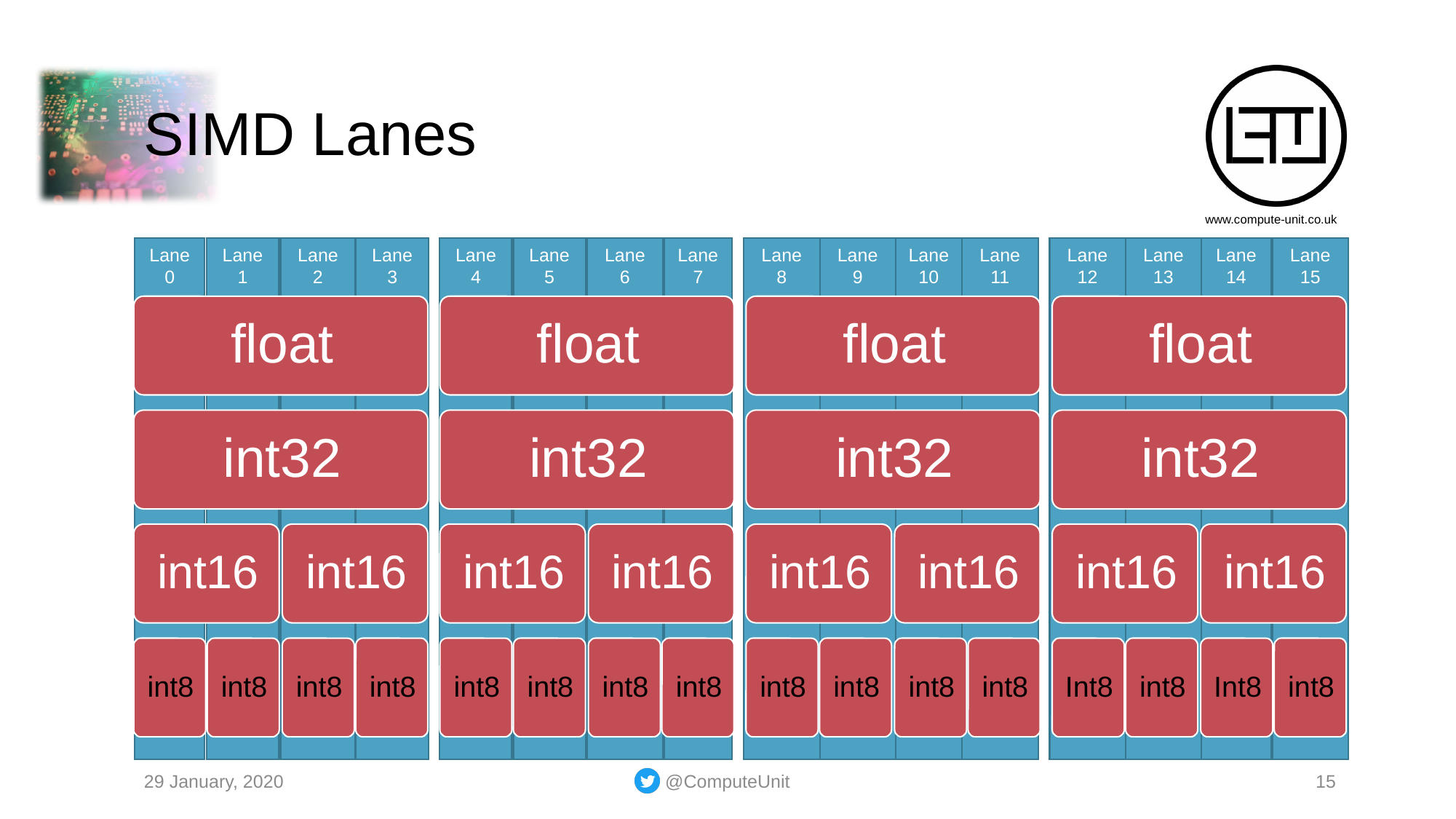

# SIMD Lanes
Lane 0
Lane 1
Lane 2
Lane 3
Lane 4
Lane 5
Lane 6
Lane 7
Lane 8
Lane 9
Lane 10
Lane 11
Lane 12
Lane 13
Lane 14
Lane 15
float
int32
int16
int8
int8
int16
int8
int8
float
int32
int16
int8
int8
int16
int8
int8
float
int32
int16
int8
int8
int16
int8
int8
float
int32
int16
Int8
int8
int16
Int8
int8
29 January, 2020
@ComputeUnit
15